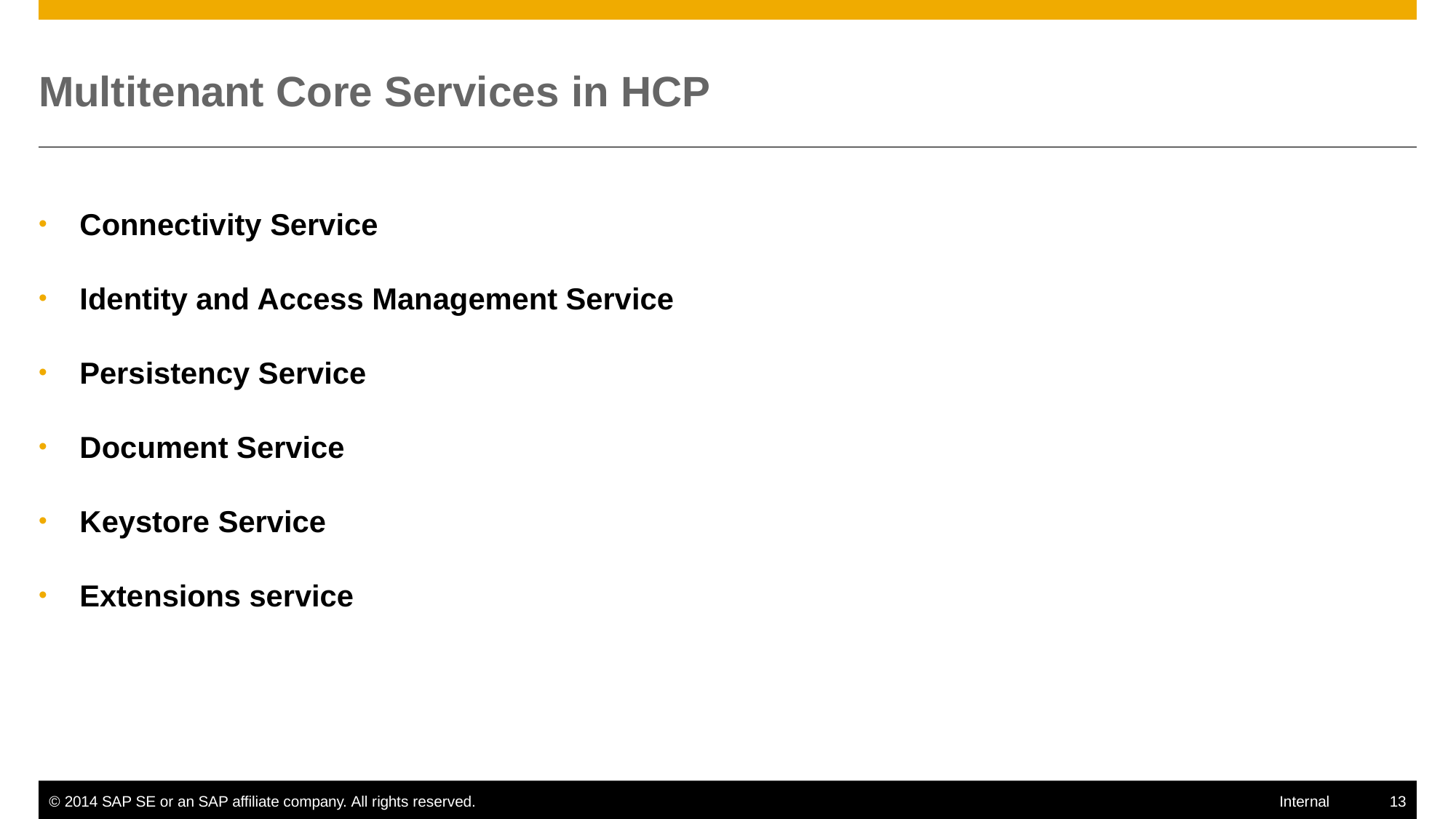

# Multitenant Core Services in HCP

Connectivity Service

Identity and Access Management Service

Persistency Service

Document Service

Keystore Service

Extensions service

© 2014 SAP SE or an SAP affiliate company. All rights reserved.
13
Internal